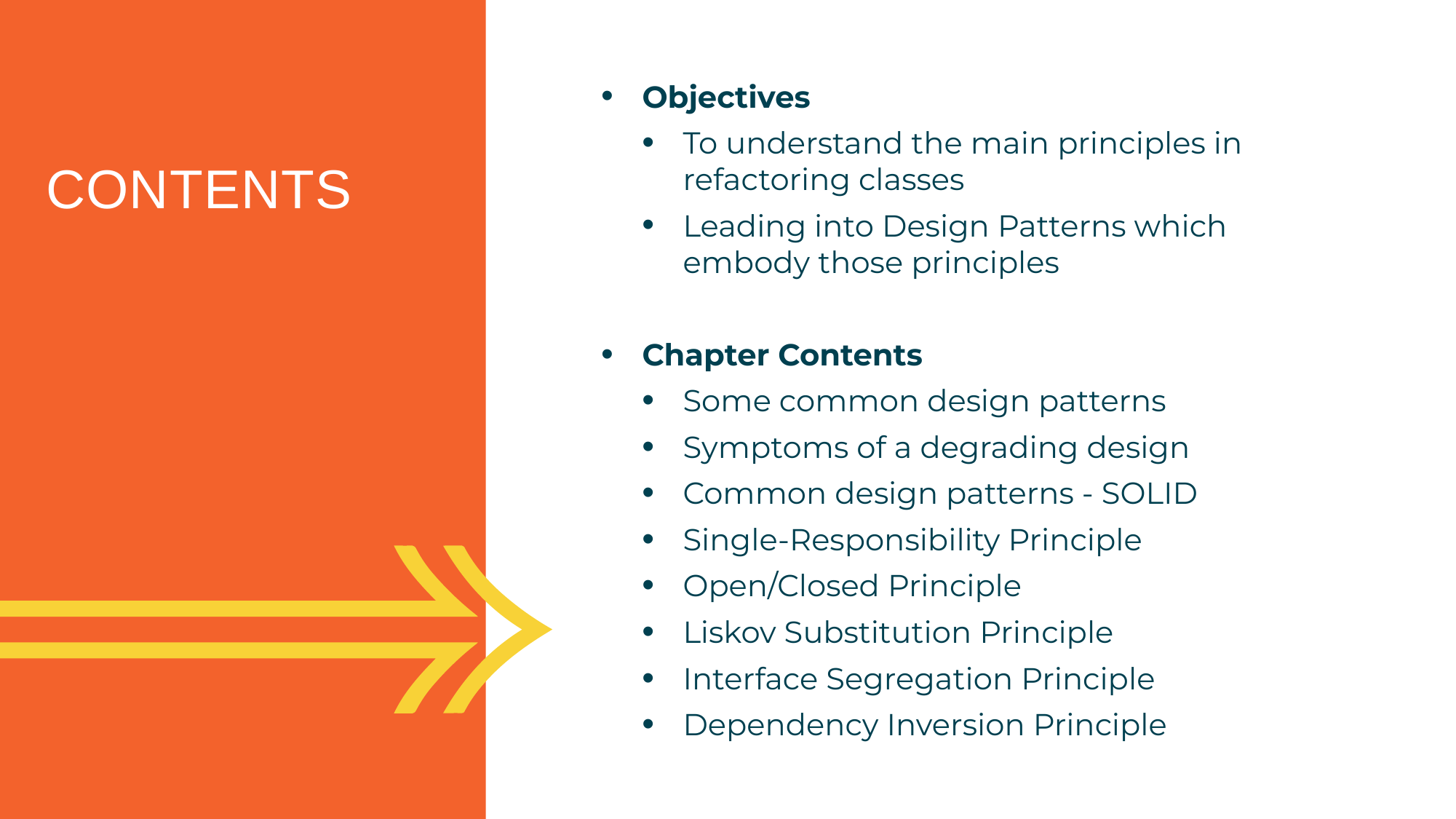

Objectives
To understand the main principles in refactoring classes
Leading into Design Patterns which embody those principles

Chapter Contents
Some common design patterns
Symptoms of a degrading design
Common design patterns - SOLID
Single-Responsibility Principle
Open/Closed Principle
Liskov Substitution Principle
Interface Segregation Principle
Dependency Inversion Principle

Contents